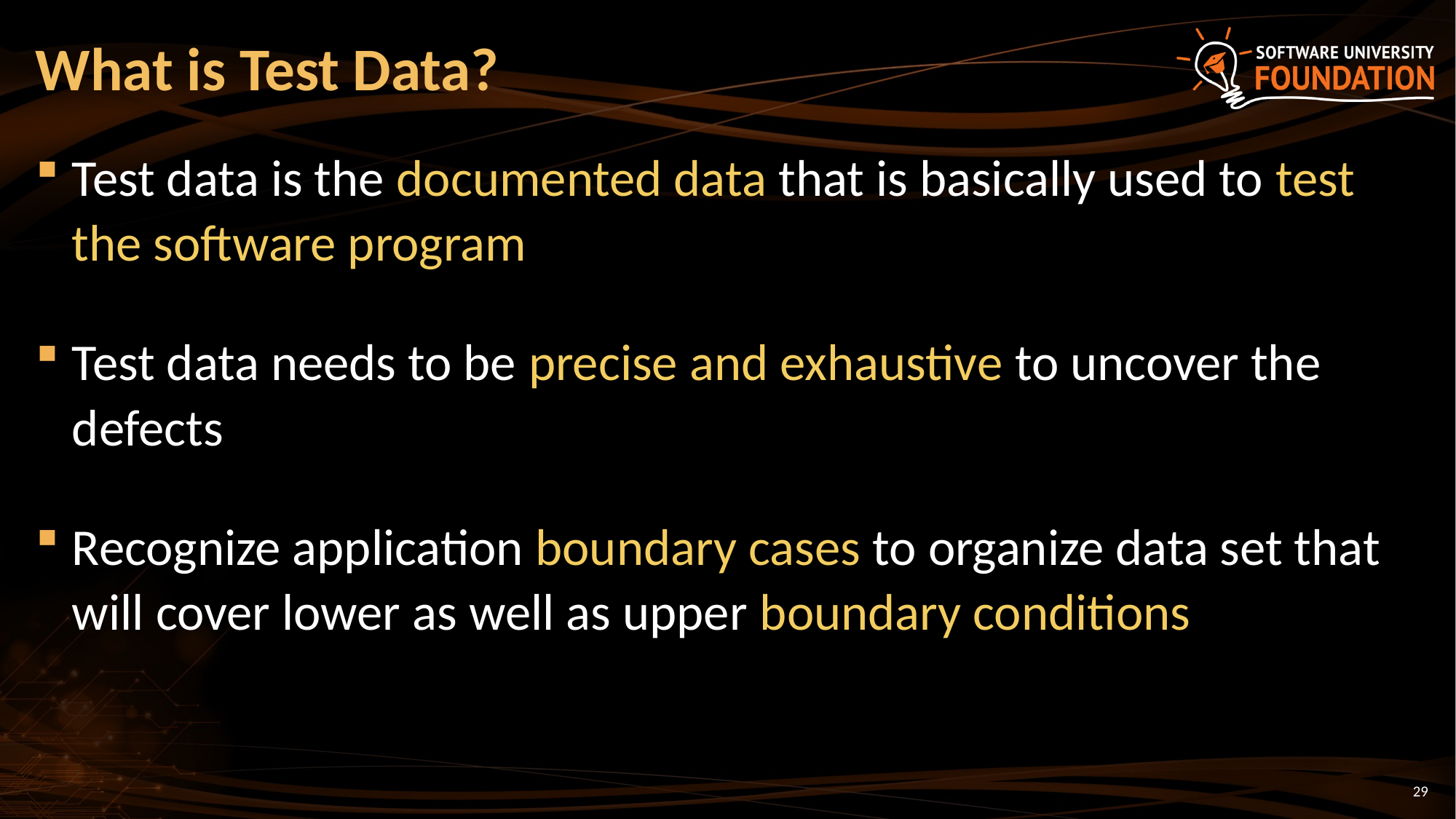

# What is Test Data?
Test data is the documented data that is basically used to test the software program
Test data needs to be precise and exhaustive to uncover the defects
Recognize application boundary cases to organize data set that will cover lower as well as upper boundary conditions
29